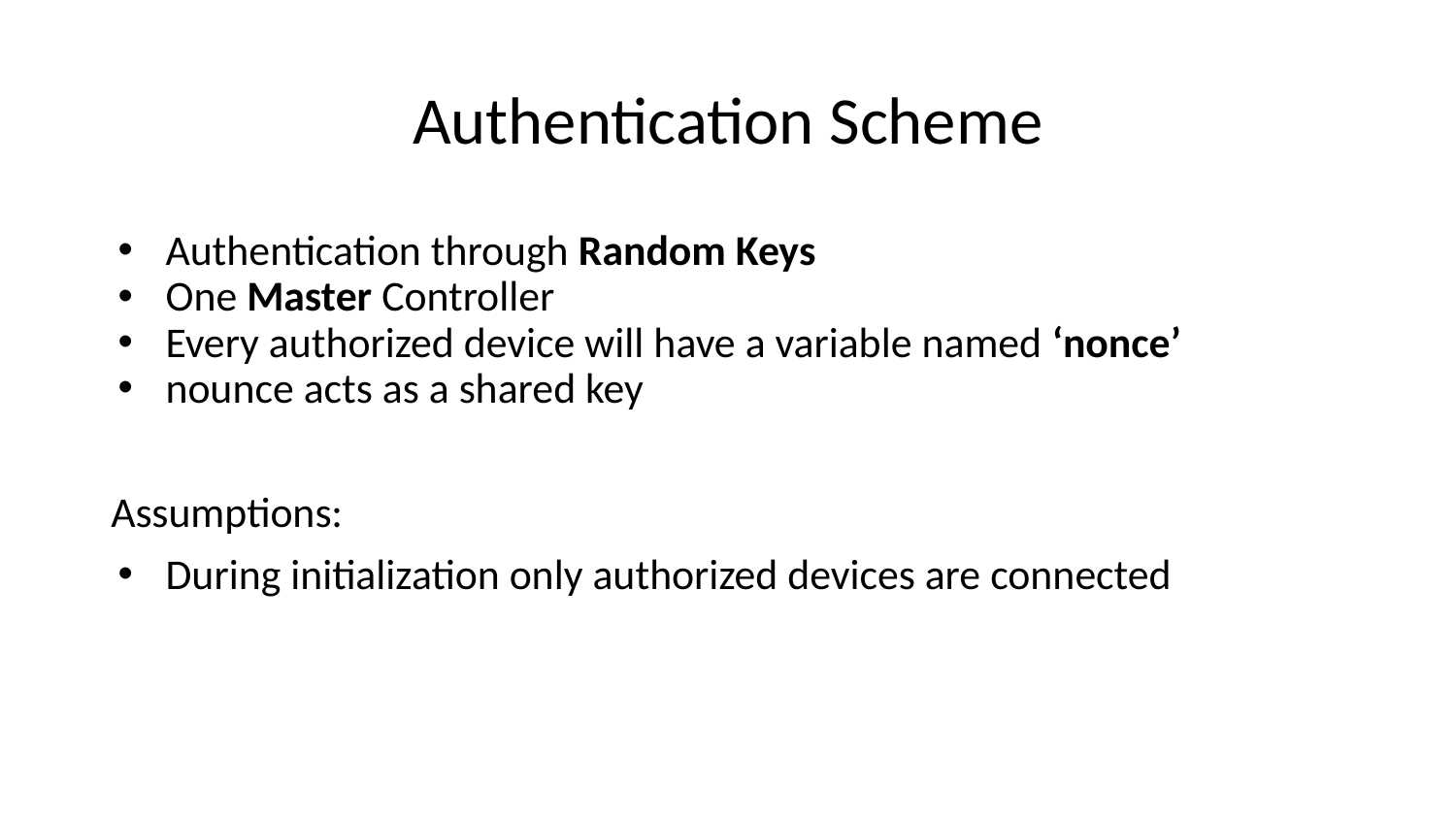

# Authentication Scheme
Authentication through Random Keys
One Master Controller
Every authorized device will have a variable named ‘nonce’
nounce acts as a shared key

Assumptions:
During initialization only authorized devices are connected